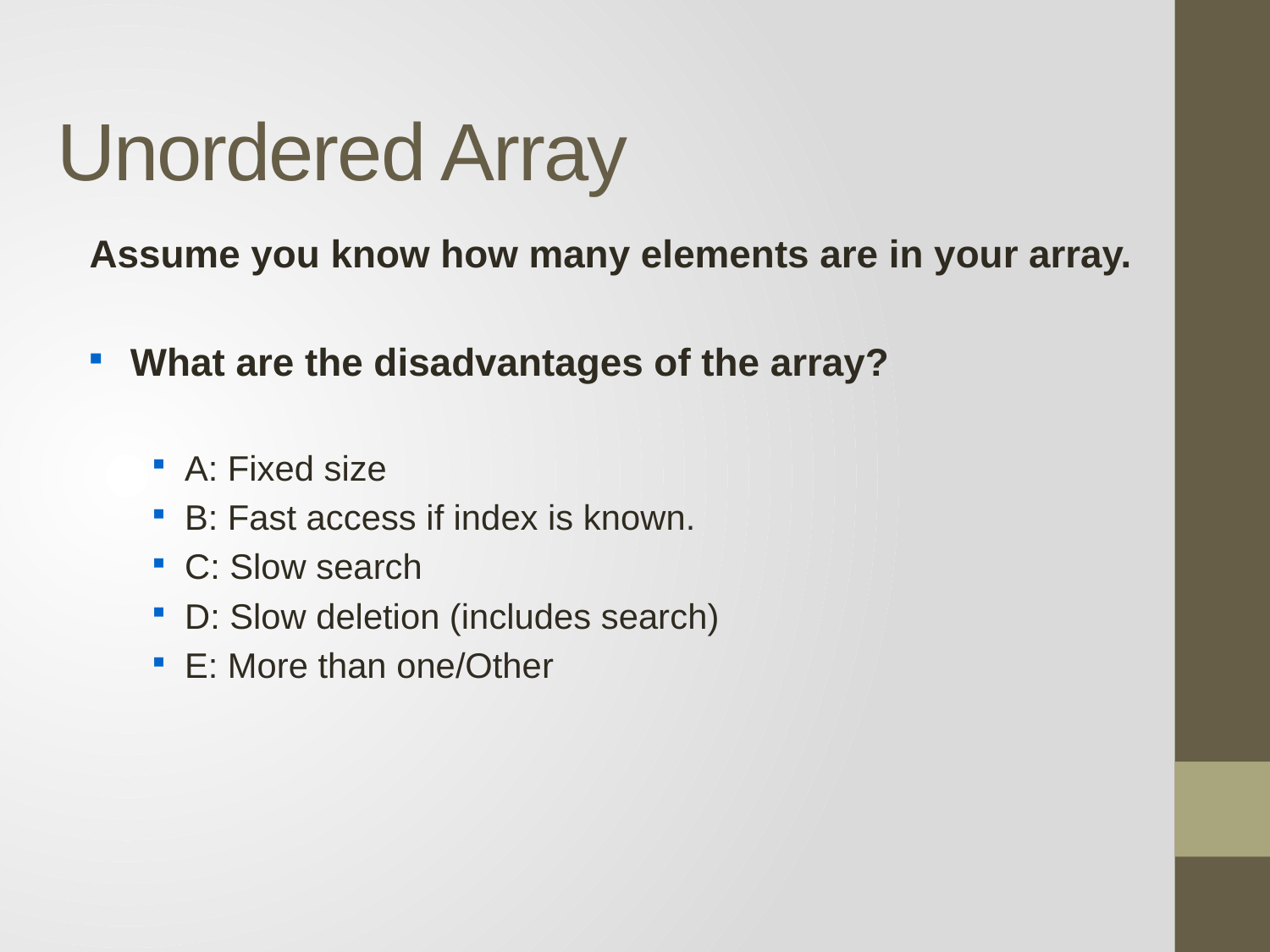

# Unordered Array
Assume you know how many elements are in your array.

What are the disadvantages of the array?

A: Fixed size
B: Fast access if index is known.
C: Slow search
D: Slow deletion (includes search)
E: More than one/Other